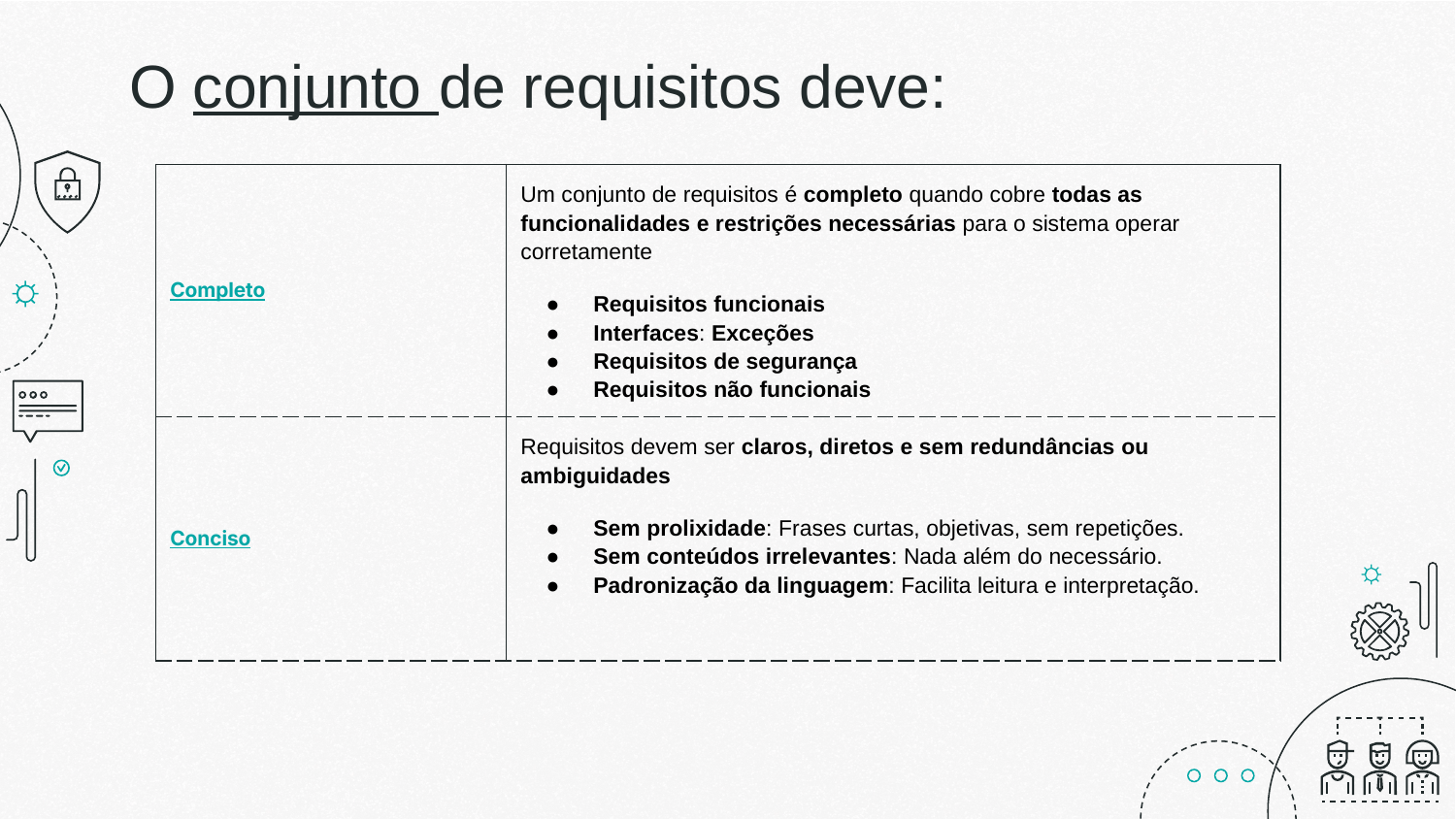

# O conjunto de requisitos deve:
| Completo | Um conjunto de requisitos é completo quando cobre todas as funcionalidades e restrições necessárias para o sistema operar corretamente Requisitos funcionais Interfaces: Exceções Requisitos de segurança Requisitos não funcionais |
| --- | --- |
| Conciso | Requisitos devem ser claros, diretos e sem redundâncias ou ambiguidades Sem prolixidade: Frases curtas, objetivas, sem repetições. Sem conteúdos irrelevantes: Nada além do necessário. Padronização da linguagem: Facilita leitura e interpretação. |